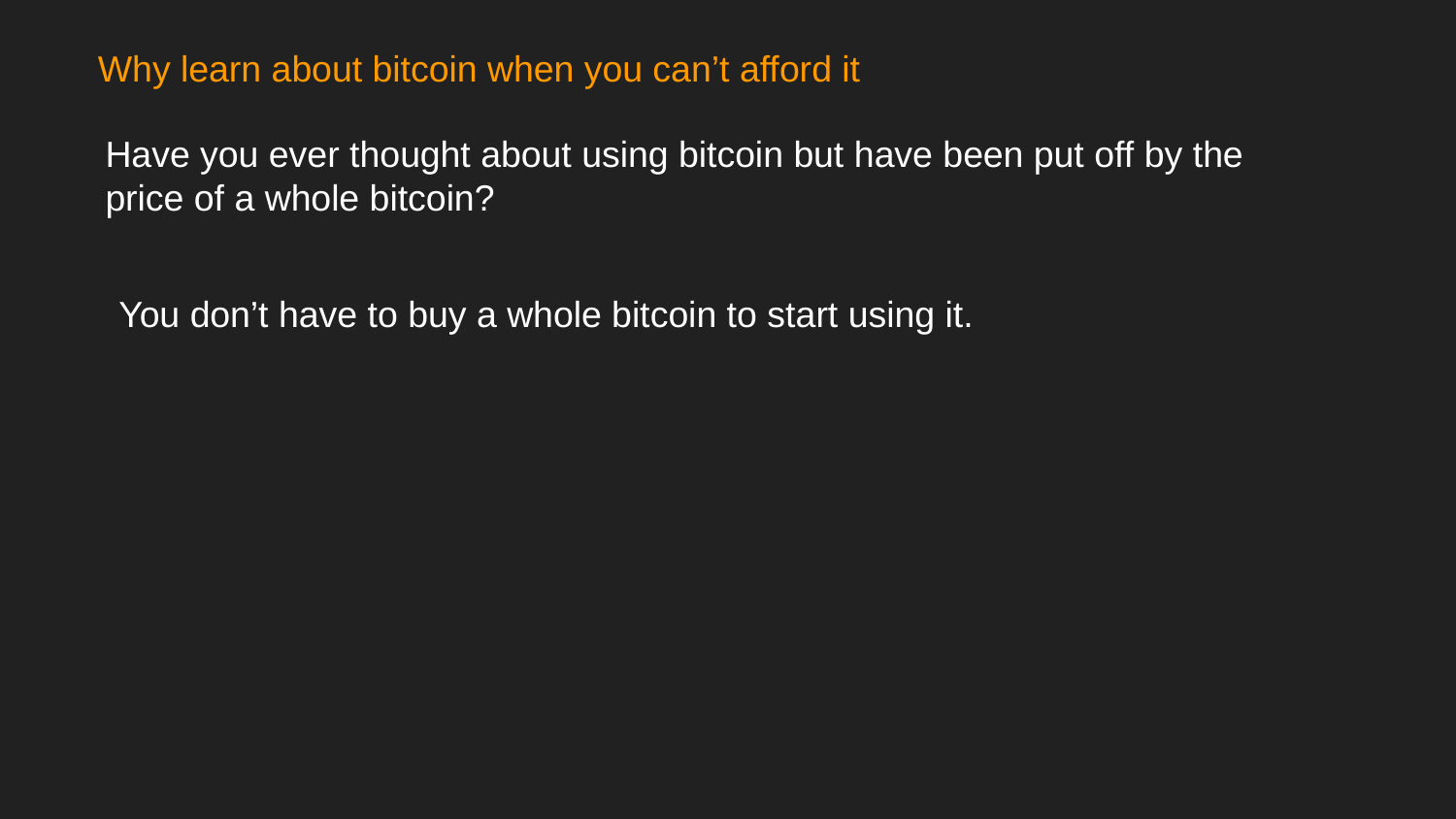

Why learn about bitcoin when you can’t afford it
Have you ever thought about using bitcoin but have been put off by the price of a whole bitcoin?
You don’t have to buy a whole bitcoin to start using it.